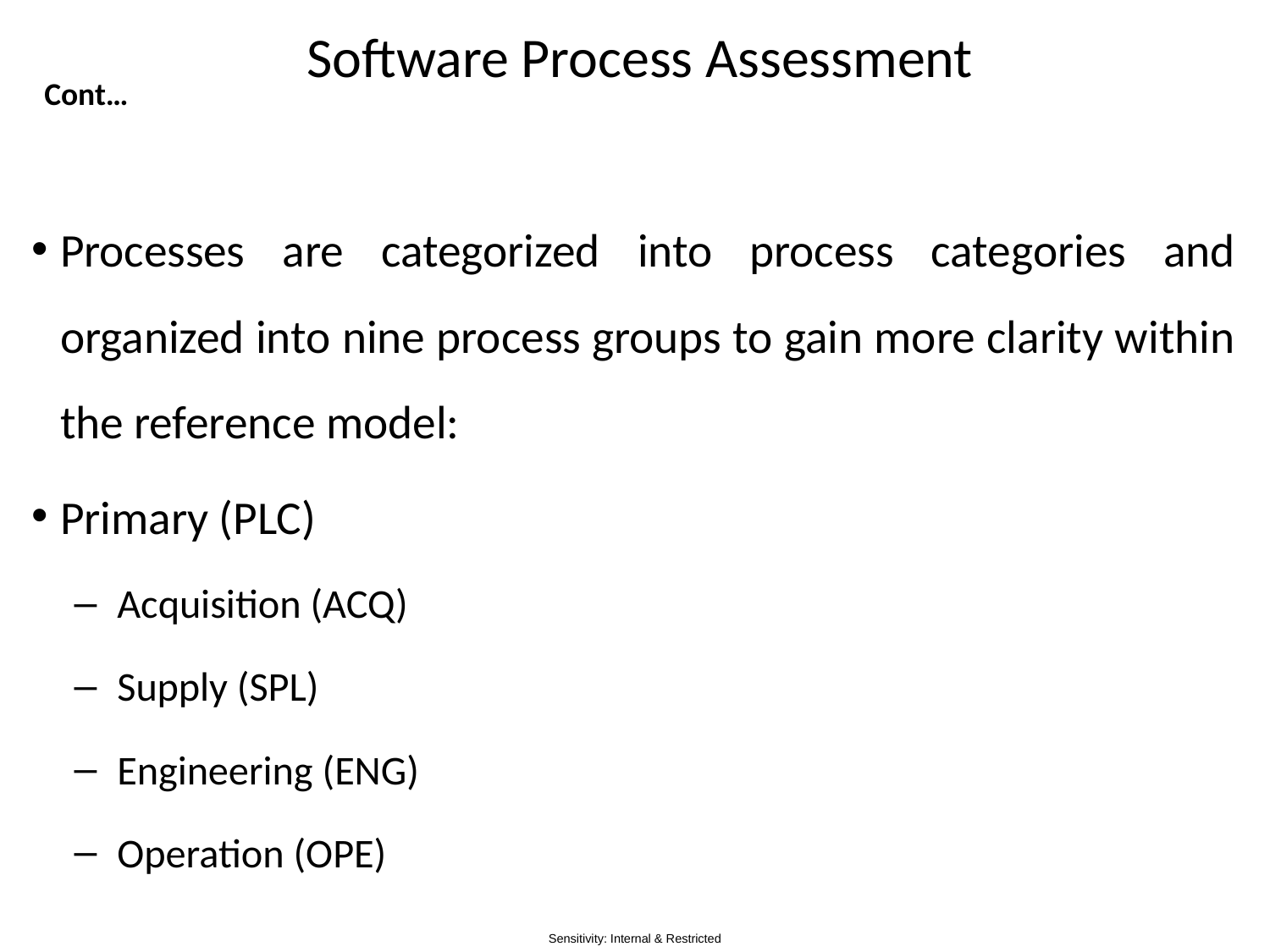

# Software Process Assessment
Cont…
Processes are categorized into process categories and organized into nine process groups to gain more clarity within the reference model:
Primary (PLC)
Acquisition (ACQ)
Supply (SPL)
Engineering (ENG)
Operation (OPE)